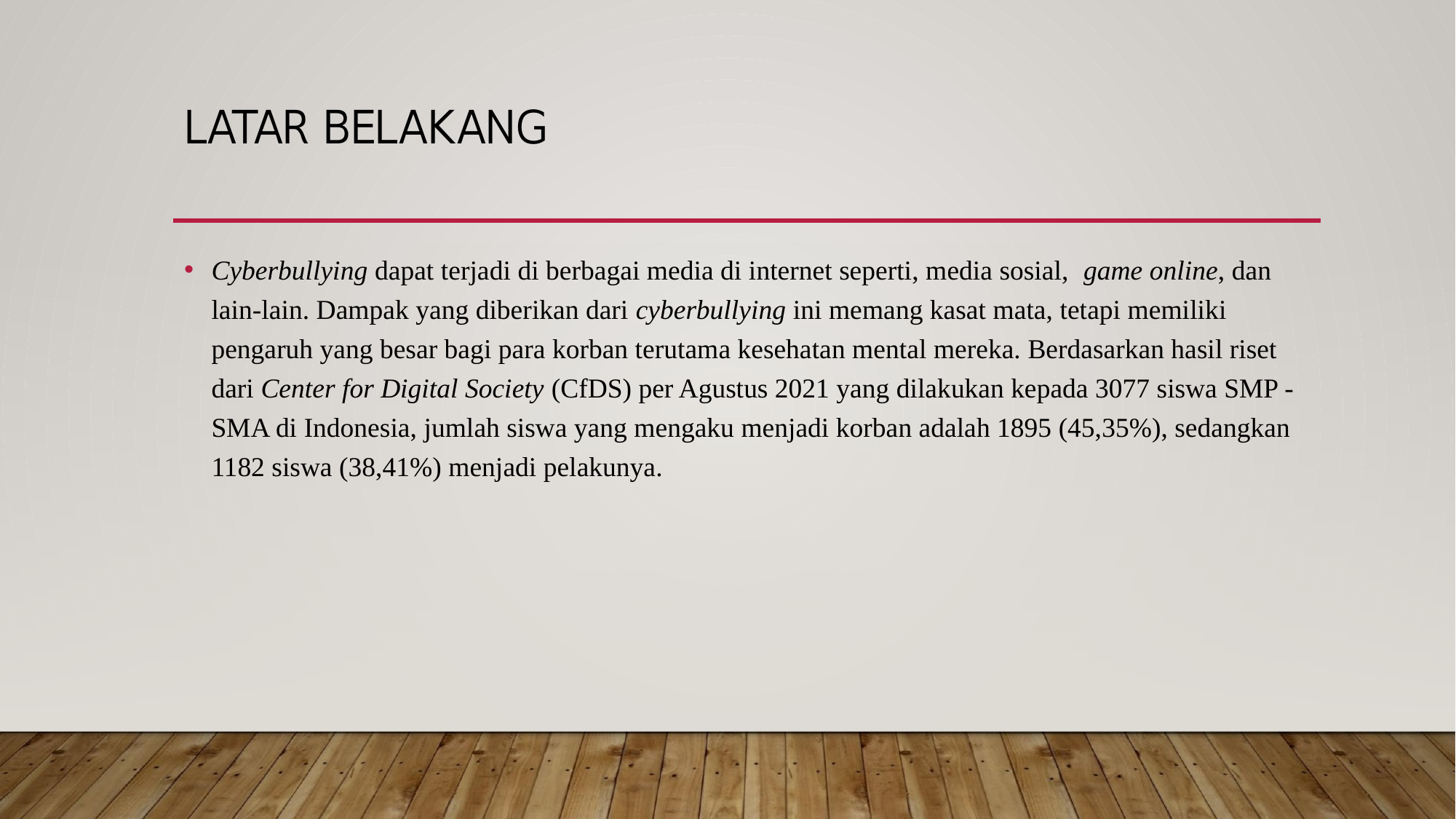

# LATAR BELAKANG
Cyberbullying dapat terjadi di berbagai media di internet seperti, media sosial,  game online, dan lain-lain. Dampak yang diberikan dari cyberbullying ini memang kasat mata, tetapi memiliki pengaruh yang besar bagi para korban terutama kesehatan mental mereka. Berdasarkan hasil riset dari Center for Digital Society (CfDS) per Agustus 2021 yang dilakukan kepada 3077 siswa SMP - SMA di Indonesia, jumlah siswa yang mengaku menjadi korban adalah 1895 (45,35%), sedangkan 1182 siswa (38,41%) menjadi pelakunya.